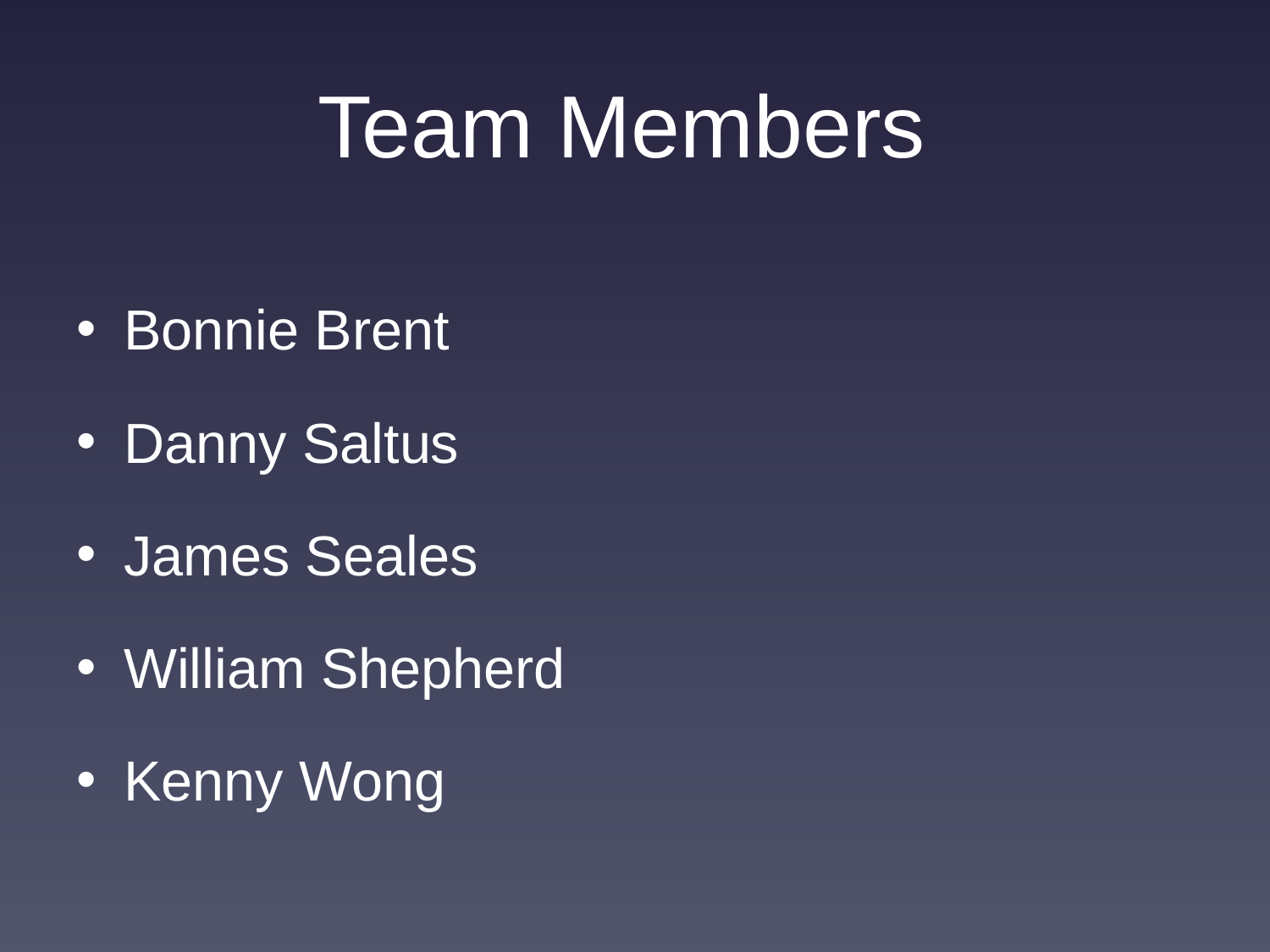

# Team Members
Bonnie Brent
Danny Saltus
James Seales
William Shepherd
Kenny Wong